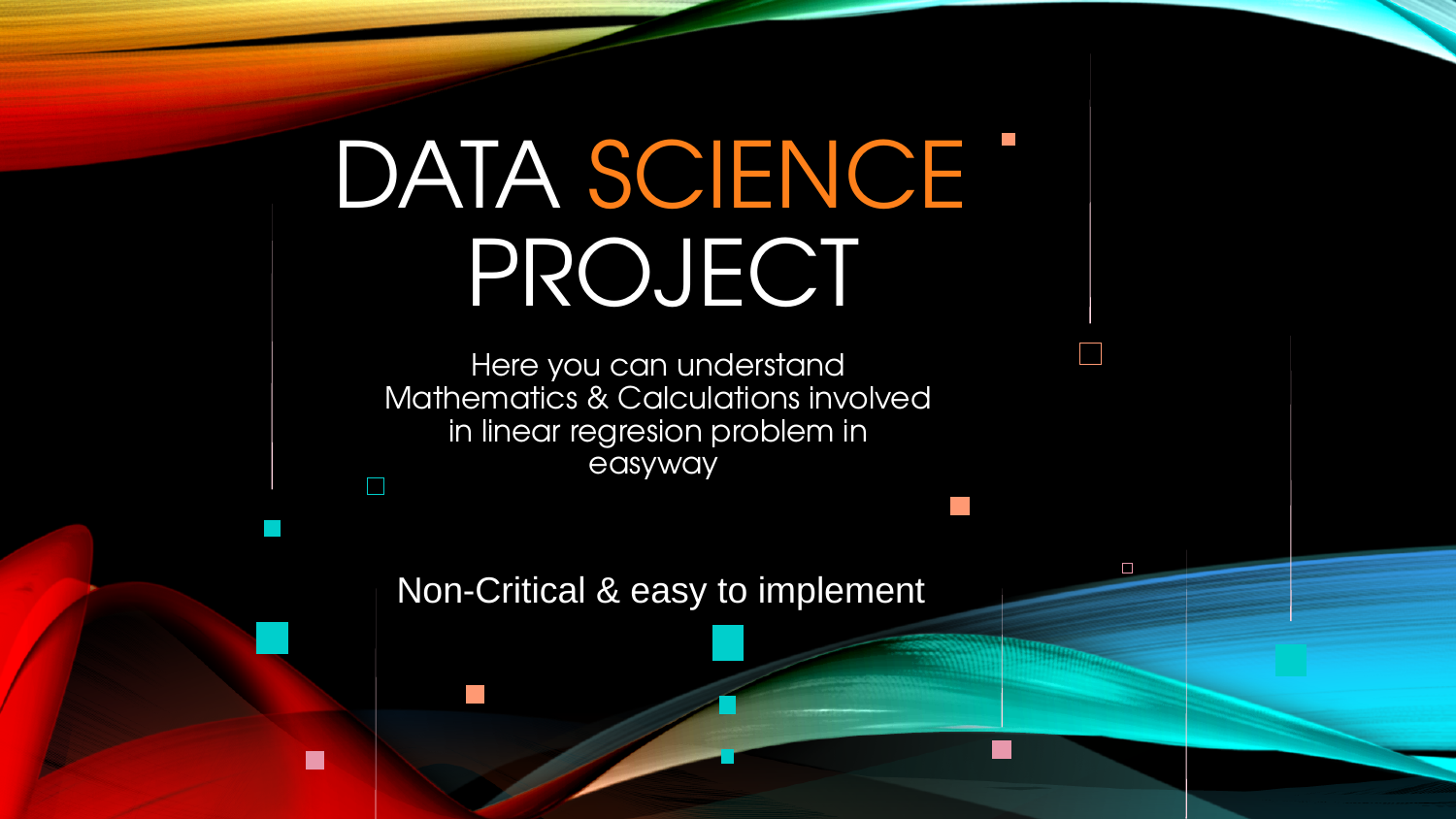

# DATA SCIENCE PROJECT

Here you can understand Mathematics & Calculations involved in linear regresion problem in easyway

Non-Critical & easy to implement